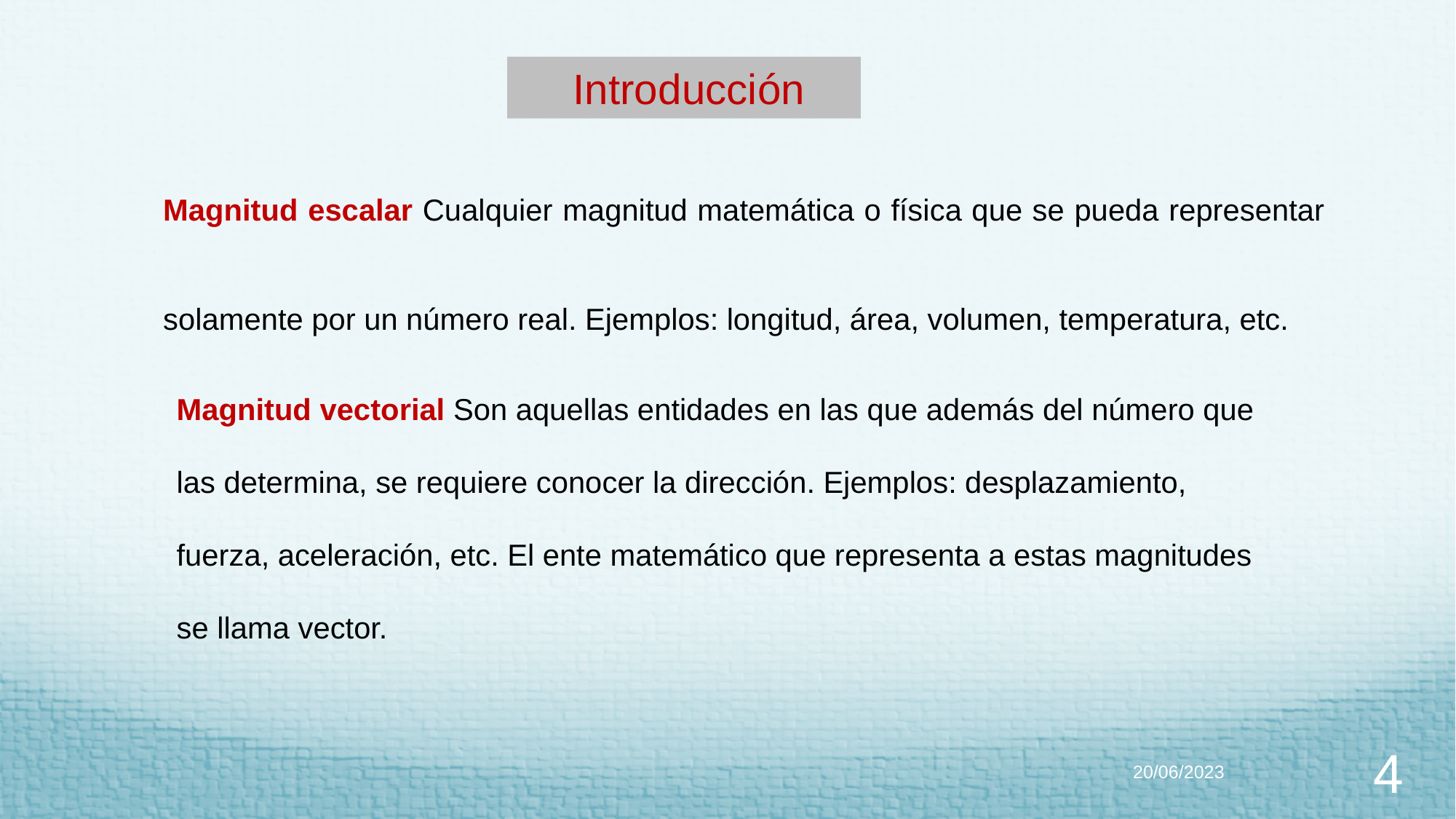

Introducción
Magnitud escalar Cualquier magnitud matemática o física que se pueda representar solamente por un número real. Ejemplos: longitud, área, volumen, temperatura, etc.
Magnitud vectorial Son aquellas entidades en las que además del número que las determina, se requiere conocer la dirección. Ejemplos: desplazamiento, fuerza, aceleración, etc. El ente matemático que representa a estas magnitudes se llama vector.
20/06/2023
4